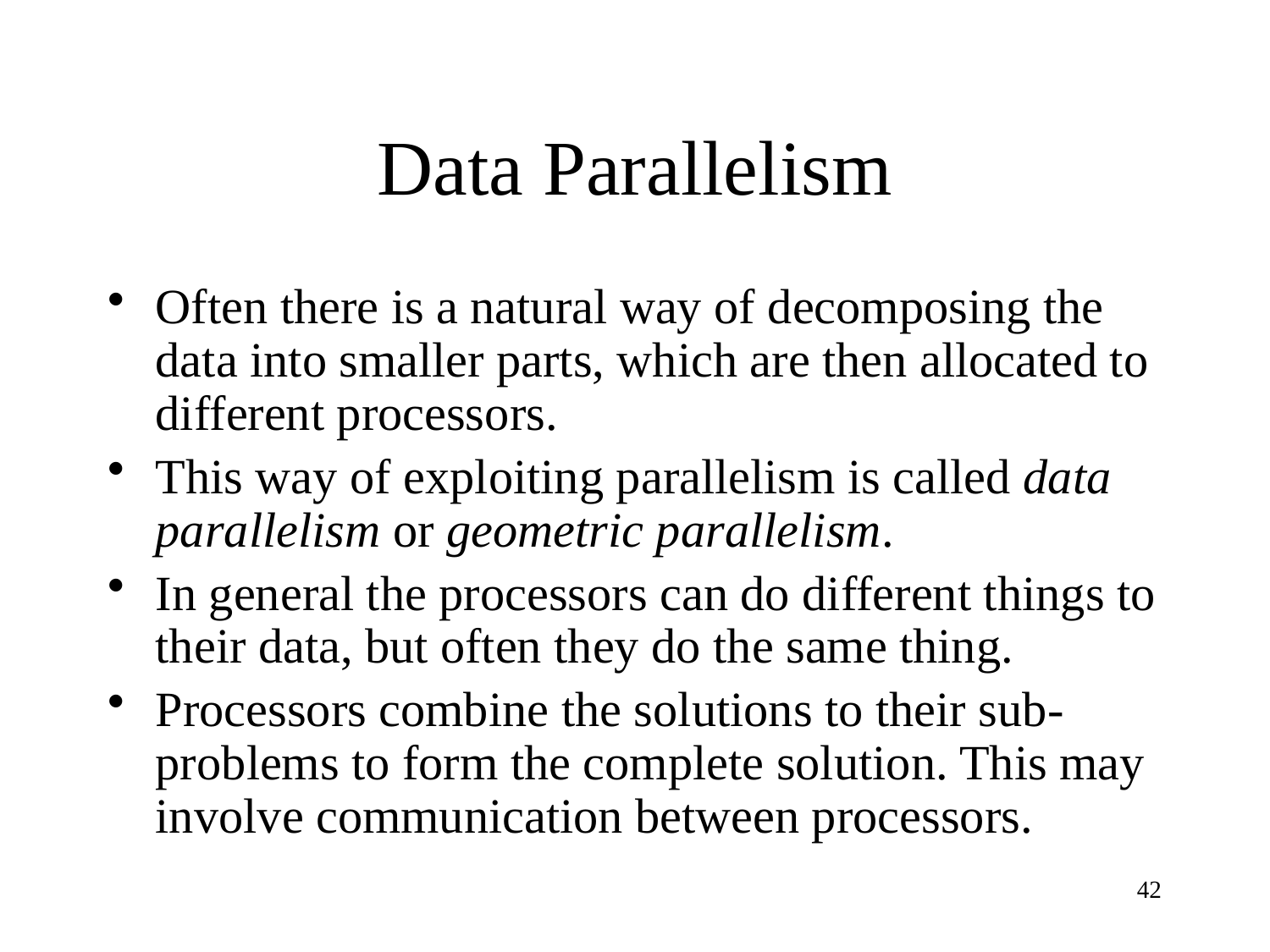

# Data Parallelism
Often there is a natural way of decomposing the data into smaller parts, which are then allocated to different processors.
This way of exploiting parallelism is called data parallelism or geometric parallelism.
In general the processors can do different things to their data, but often they do the same thing.
Processors combine the solutions to their sub-problems to form the complete solution. This may involve communication between processors.
42